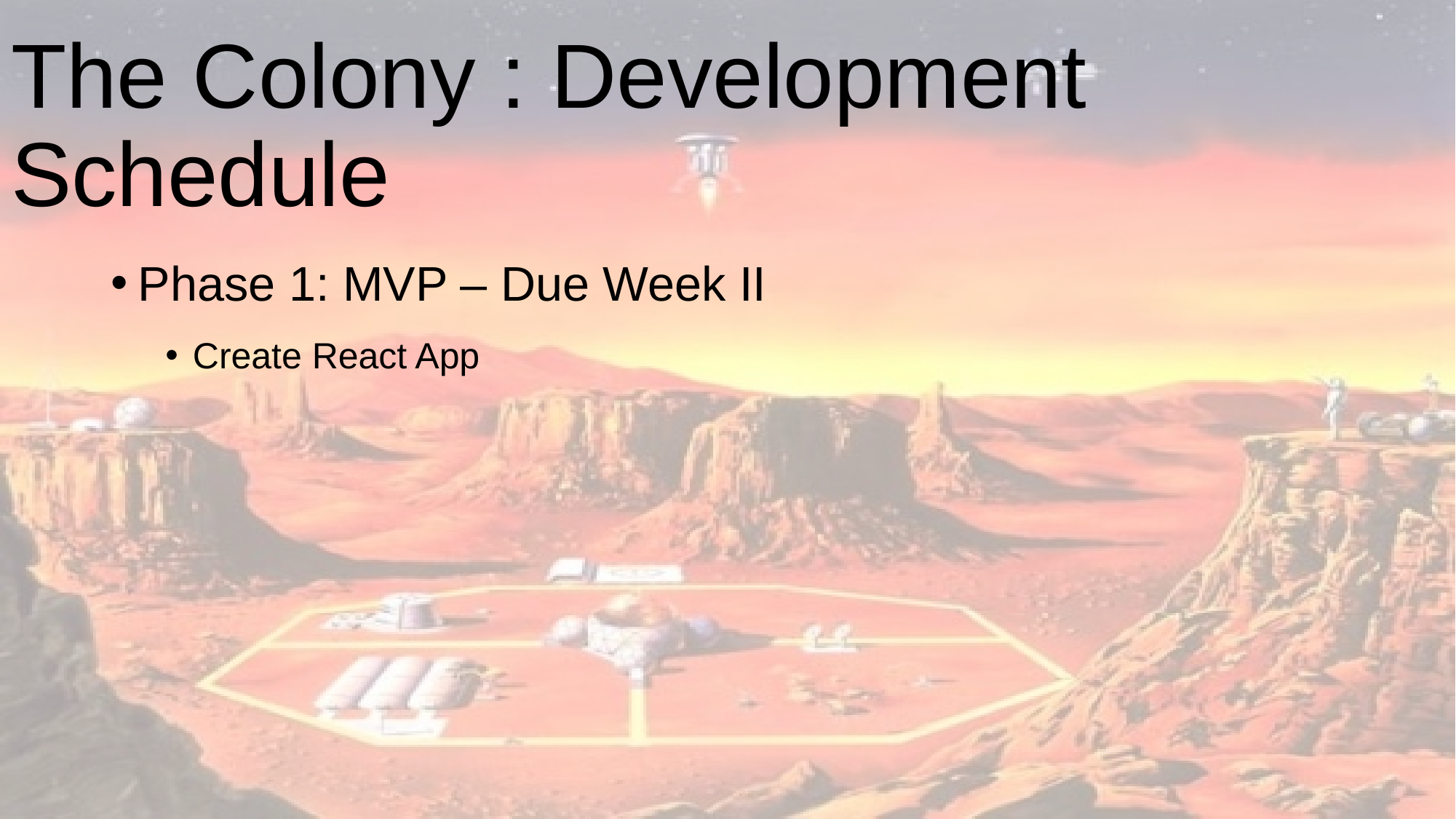

# The Colony : Development Schedule
Phase 1: MVP – Due Week II
Create React App